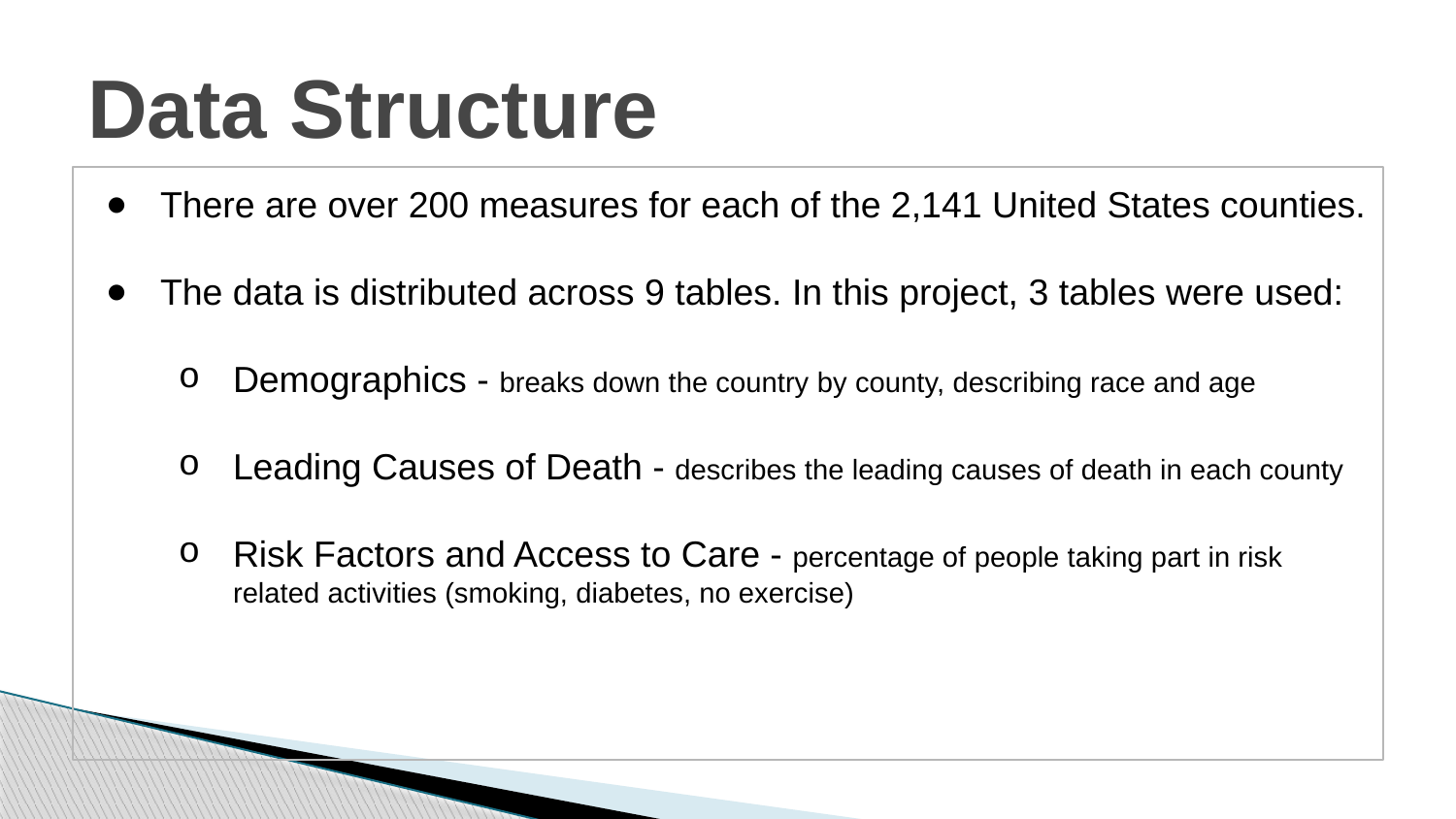

# Data Structure
There are over 200 measures for each of the 2,141 United States counties.

The data is distributed across 9 tables. In this project, 3 tables were used:

Demographics - breaks down the country by county, describing race and age

Leading Causes of Death - describes the leading causes of death in each county

Risk Factors and Access to Care - percentage of people taking part in risk related activities (smoking, diabetes, no exercise)